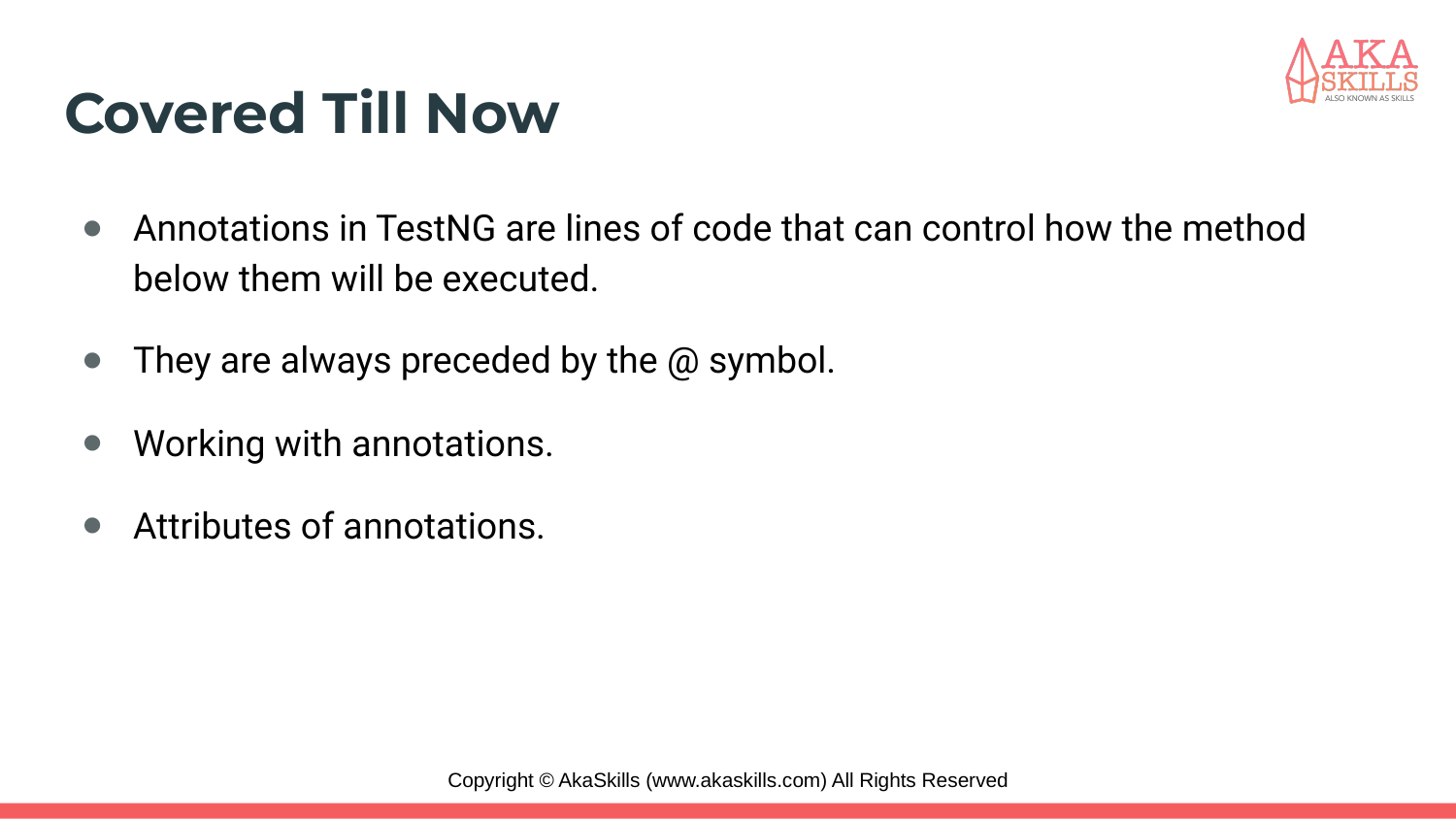

# Covered Till Now
Annotations in TestNG are lines of code that can control how the method below them will be executed.
They are always preceded by the @ symbol.
Working with annotations.
Attributes of annotations.